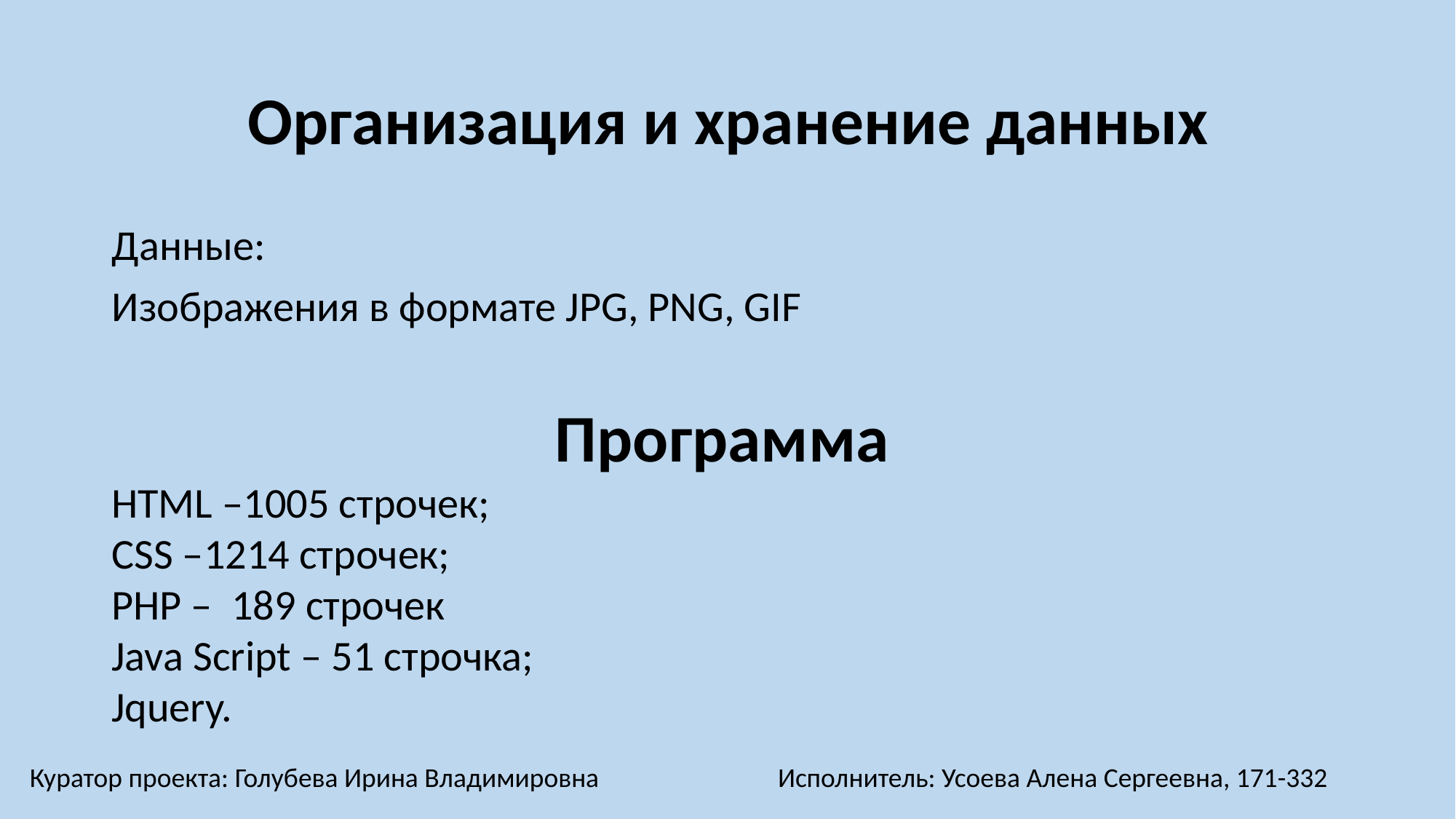

# Организация и хранение данных
Данные:
Изображения в формате JPG, PNG, GIF

Программа
HTML –1005 строчек;
CSS –1214 строчек;
PHP –  189 строчек
Java Script – 51 строчка;
Jquery.

Куратор проекта: Голубева Ирина Владимировна                             Исполнитель: Усоева Алена Сергеевна, 171-332